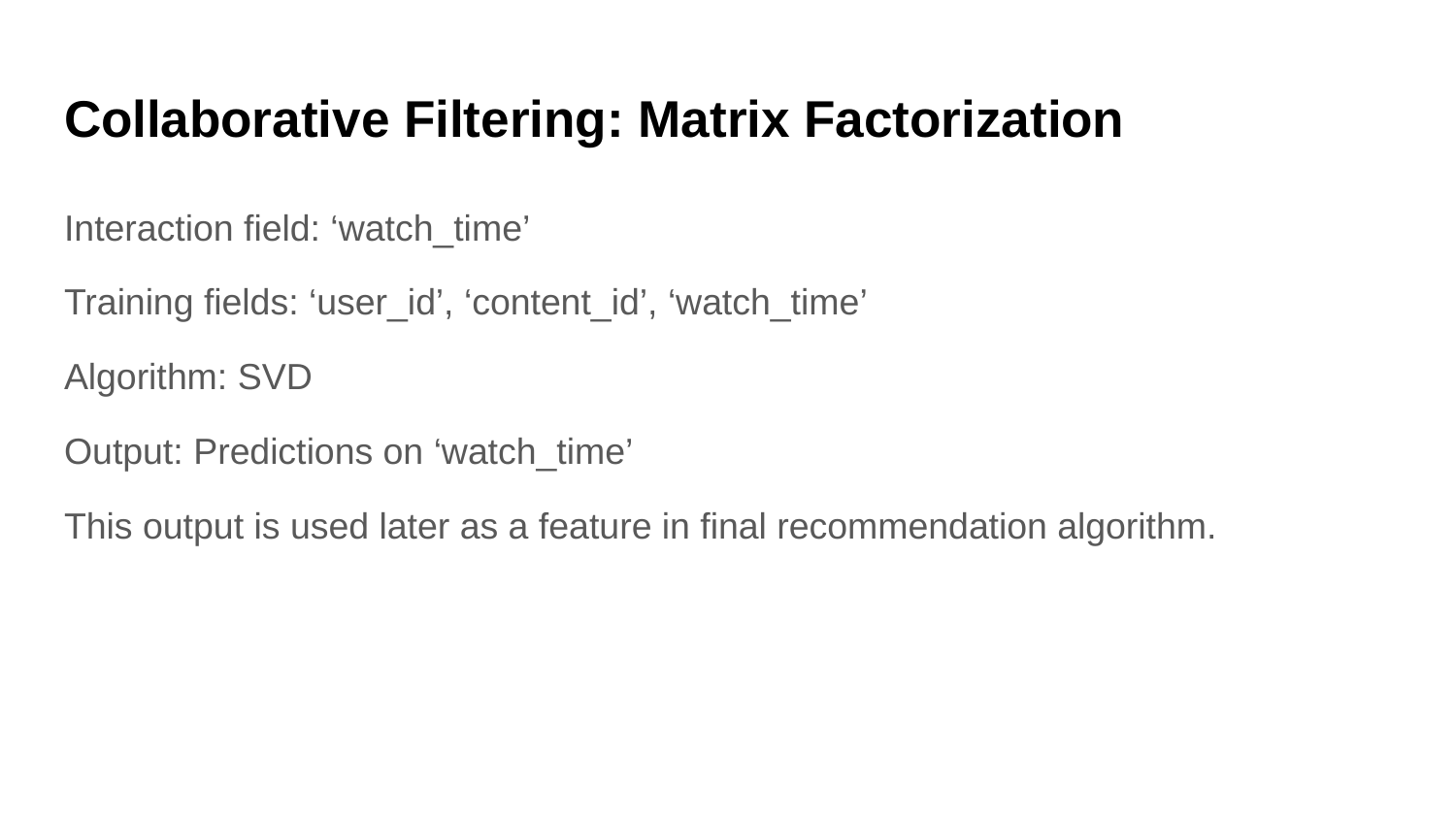

# Collaborative Filtering: Matrix Factorization
Interaction field: ‘watch_time’
Training fields: ‘user_id’, ‘content_id’, ‘watch_time’
Algorithm: SVD
Output: Predictions on ‘watch_time’
This output is used later as a feature in final recommendation algorithm.